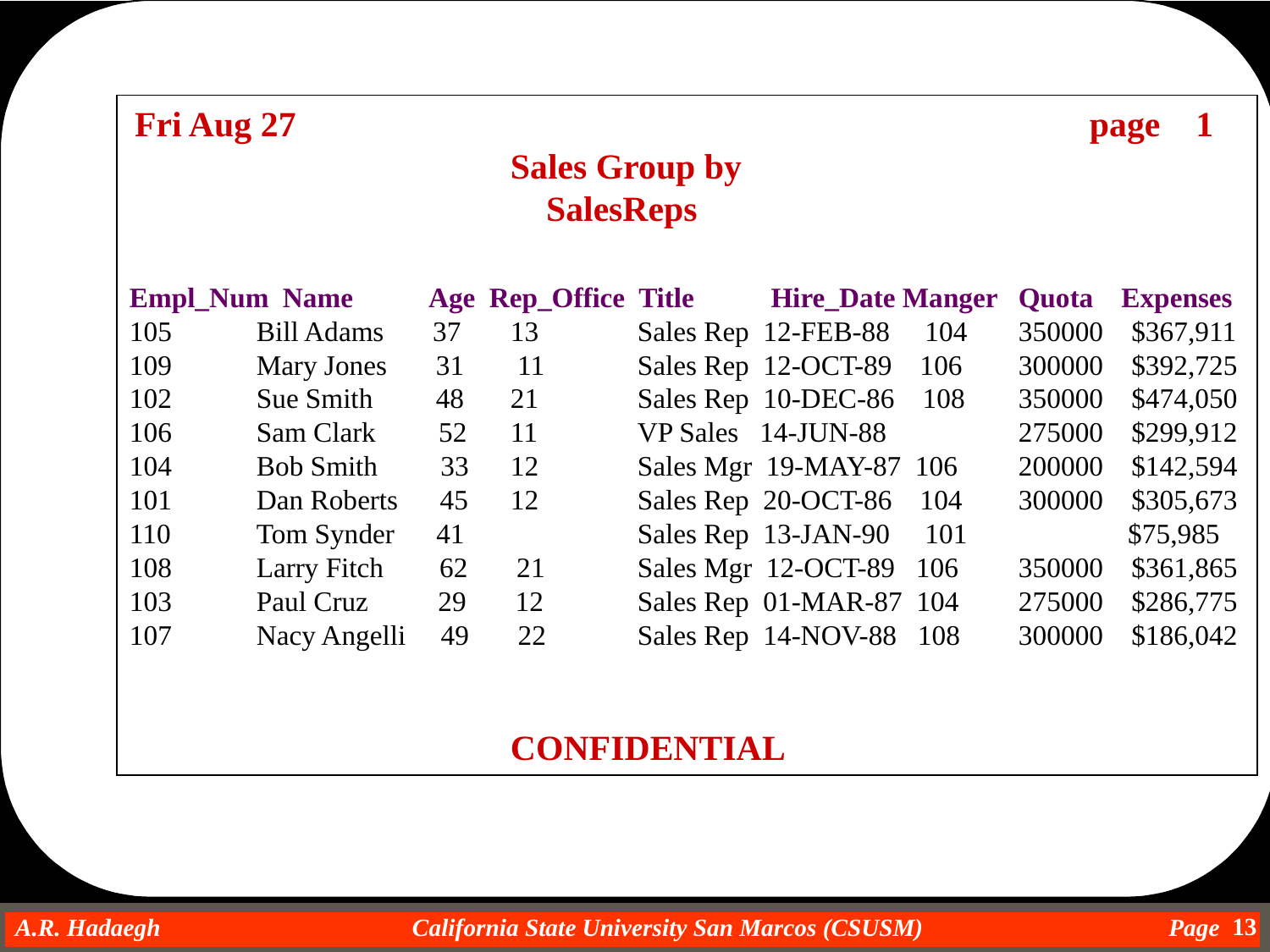

Fri Aug 27                                         			        page    1
                       		Sales Group by
                          	     	    SalesReps

Empl_Num  Name           Age  Rep_Office  Title           Hire_Date Manger   Quota    Expenses
105 	Bill Adams       37  	13 	Sales Rep  12-FEB-88     104    	350000    $367,911
109 	Mary Jones       31 	 11 	Sales Rep  12-OCT-89    106    	300000    $392,725
102 	Sue Smith         48   	21 	Sales Rep  10-DEC-86    108    	350000    $474,050
106 	Sam Clark         52   	11 	VP Sales   14-JUN-88          	275000    $299,912
104 	Bob Smith         33   	12 	Sales Mgr  19-MAY-87  106    	200000    $142,594
101 	Dan Roberts      45   	12 	Sales Rep  20-OCT-86    104    	300000    $305,673
110 	Tom Synder      41            	Sales Rep  13-JAN-90     101                       $75,985
108 	Larry Fitch        62       21 	Sales Mgr  12-OCT-89   106    	350000    $361,865
103 	Paul Cruz          29       12 	Sales Rep  01-MAR-87  104    	275000    $286,775
107 	Nacy Angelli     49       22 	Sales Rep  14-NOV-88   108    	300000    $186,042

			CONFIDENTIAL
13